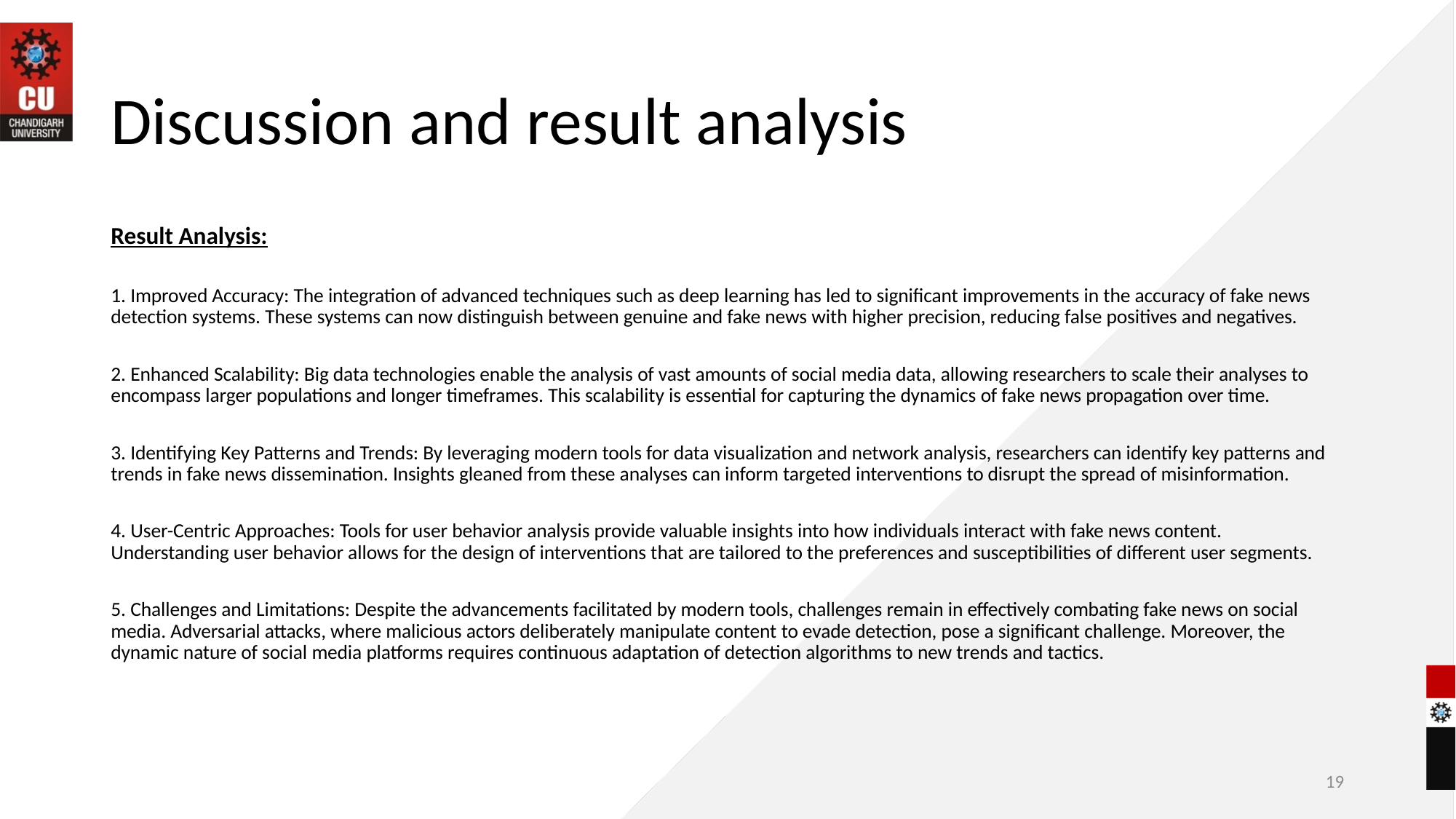

# Discussion and result analysis
Result Analysis:

1. Improved Accuracy: The integration of advanced techniques such as deep learning has led to significant improvements in the accuracy of fake news detection systems. These systems can now distinguish between genuine and fake news with higher precision, reducing false positives and negatives.

2. Enhanced Scalability: Big data technologies enable the analysis of vast amounts of social media data, allowing researchers to scale their analyses to encompass larger populations and longer timeframes. This scalability is essential for capturing the dynamics of fake news propagation over time.

3. Identifying Key Patterns and Trends: By leveraging modern tools for data visualization and network analysis, researchers can identify key patterns and trends in fake news dissemination. Insights gleaned from these analyses can inform targeted interventions to disrupt the spread of misinformation.

4. User-Centric Approaches: Tools for user behavior analysis provide valuable insights into how individuals interact with fake news content. Understanding user behavior allows for the design of interventions that are tailored to the preferences and susceptibilities of different user segments.

5. Challenges and Limitations: Despite the advancements facilitated by modern tools, challenges remain in effectively combating fake news on social media. Adversarial attacks, where malicious actors deliberately manipulate content to evade detection, pose a significant challenge. Moreover, the dynamic nature of social media platforms requires continuous adaptation of detection algorithms to new trends and tactics.
19